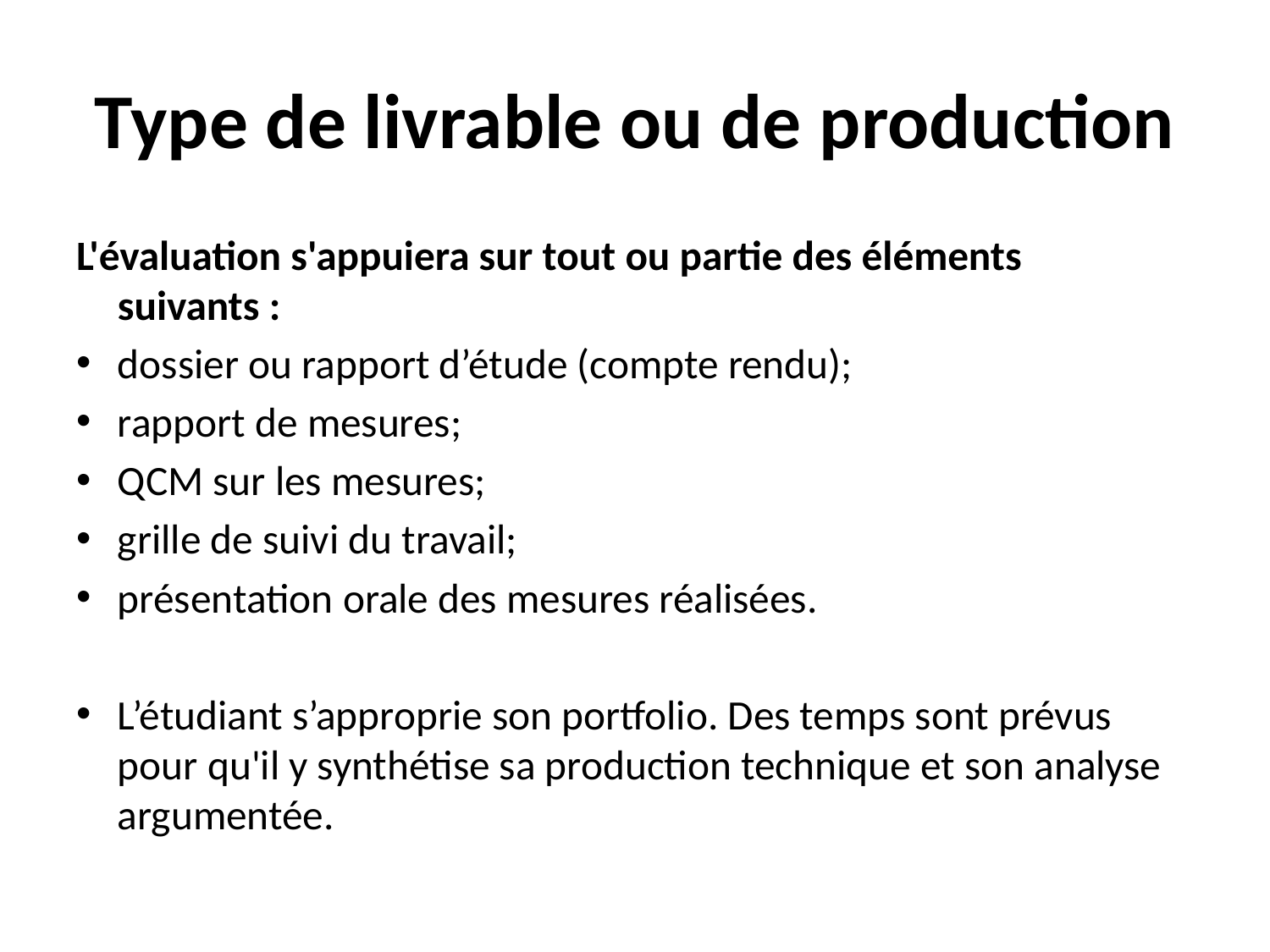

# Type de livrable ou de production
L'évaluation s'appuiera sur tout ou partie des éléments suivants :
dossier ou rapport d’étude (compte rendu);
rapport de mesures;
QCM sur les mesures;
grille de suivi du travail;
présentation orale des mesures réalisées.

L’étudiant s’approprie son portfolio. Des temps sont prévus pour qu'il y synthétise sa production technique et son analyse argumentée.